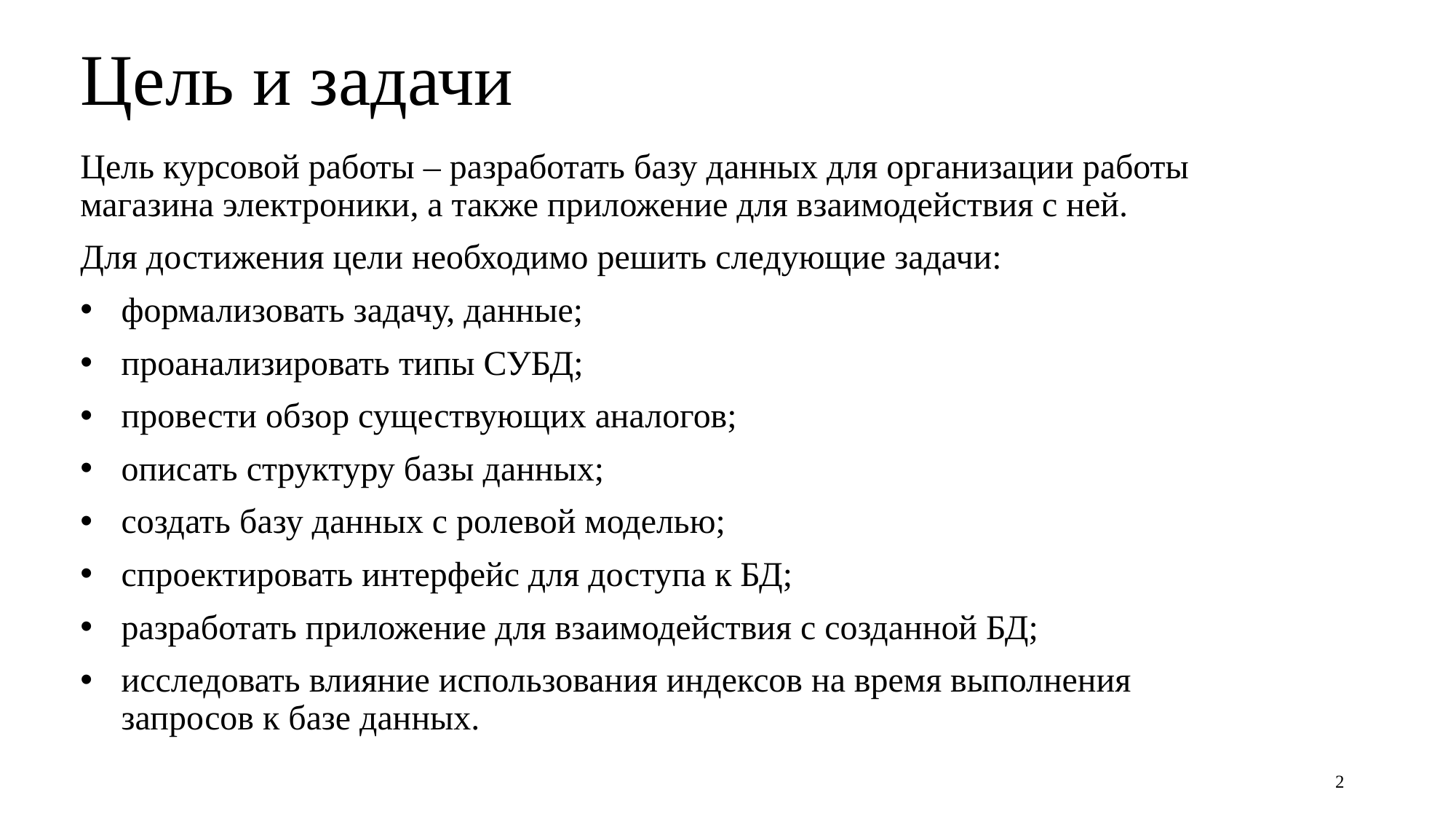

# Цель и задачи
Цель курсовой работы – разработать базу данных для организации работы магазина электроники, а также приложение для взаимодействия с ней.
Для достижения цели необходимо решить следующие задачи:
формализовать задачу, данные;
проанализировать типы СУБД;
провести обзор существующих аналогов;
описать структуру базы данных;
создать базу данных с ролевой моделью;
спроектировать интерфейс для доступа к БД;
разработать приложение для взаимодействия с созданной БД;
исследовать влияние использования индексов на время выполнения запросов к базе данных.
2